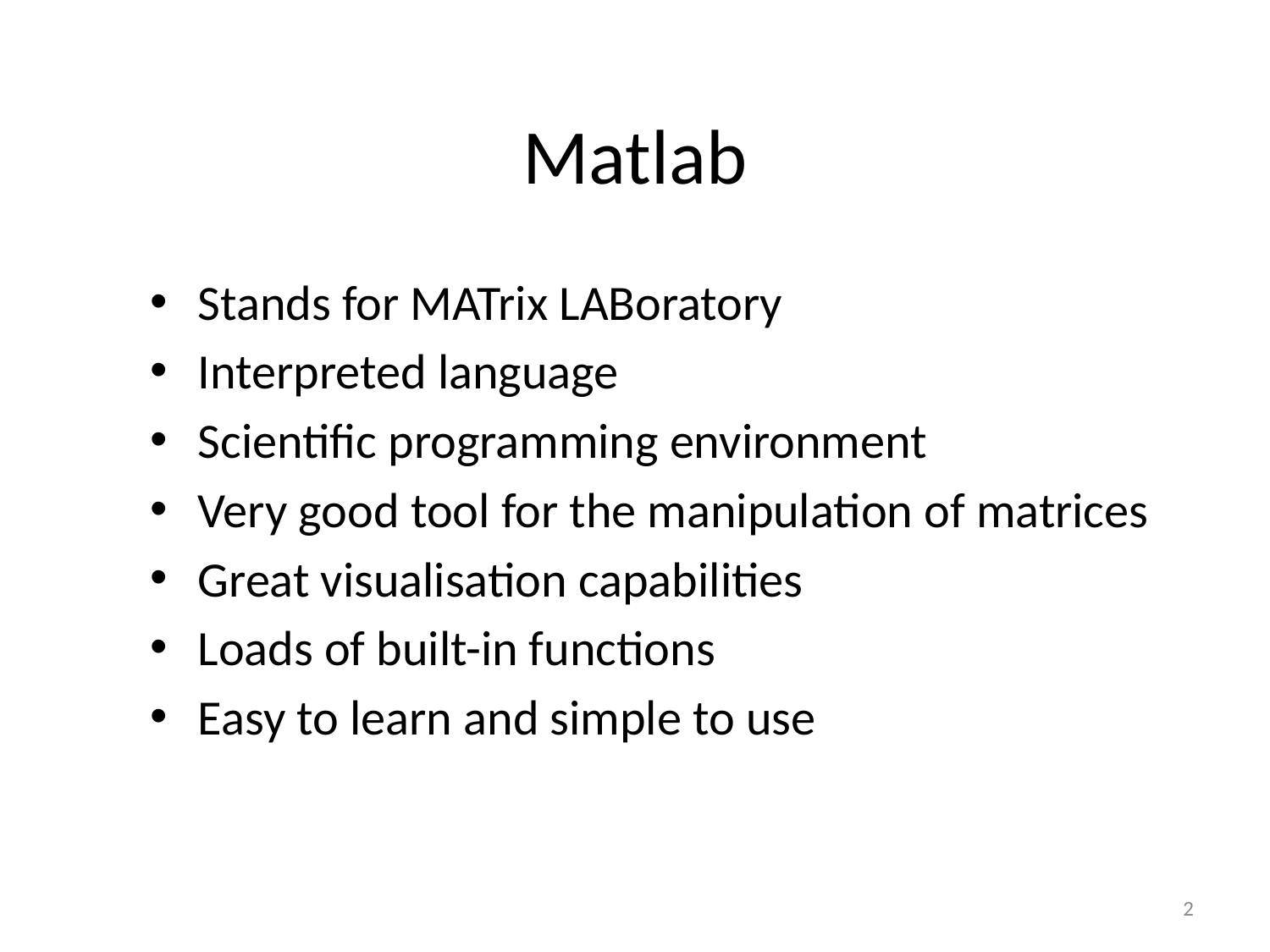

# Matlab
Stands for MATrix LABoratory
Interpreted language
Scientific programming environment
Very good tool for the manipulation of matrices
Great visualisation capabilities
Loads of built-in functions
Easy to learn and simple to use

2